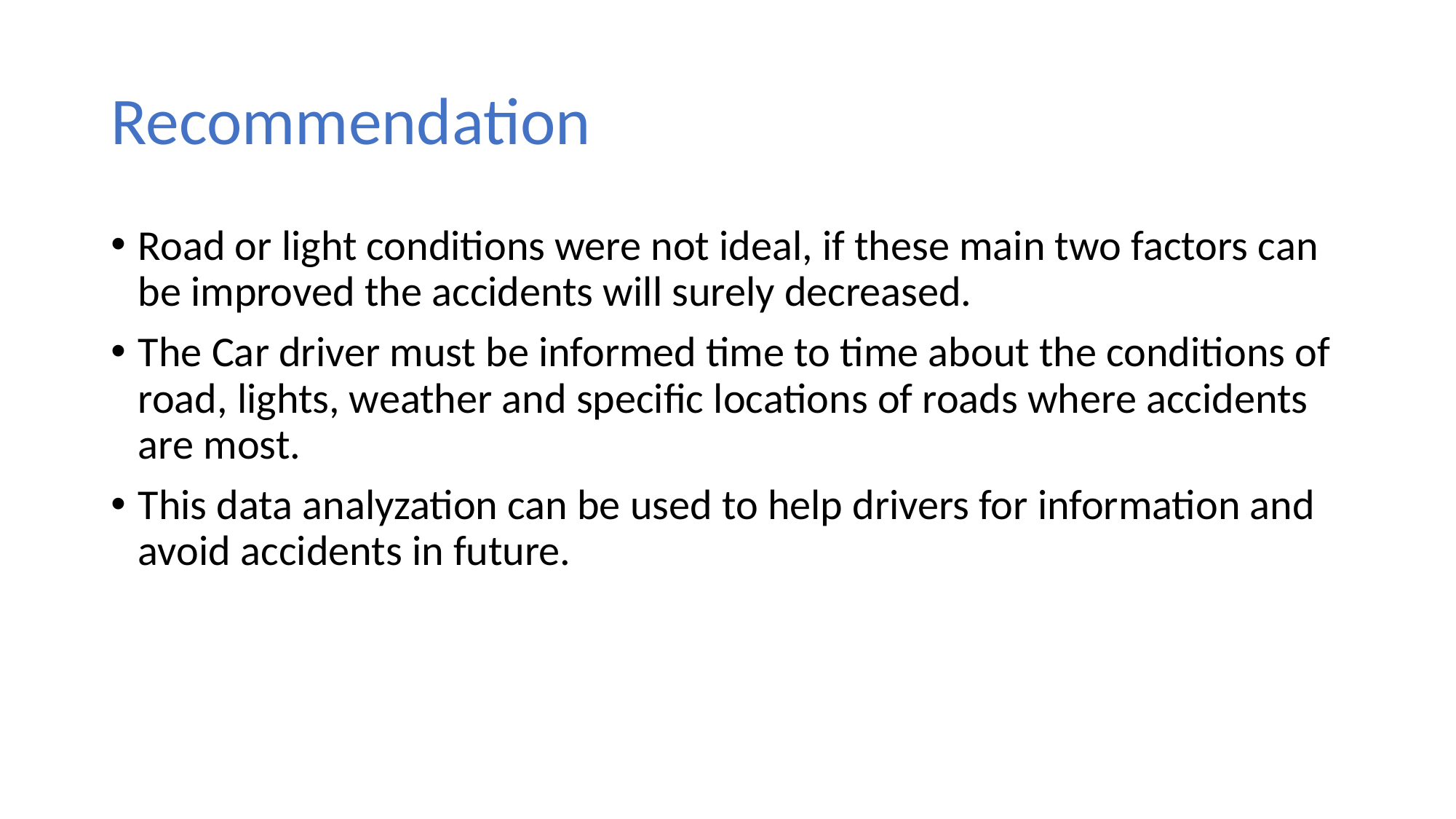

# Recommendation
Road or light conditions were not ideal, if these main two factors can be improved the accidents will surely decreased.
The Car driver must be informed time to time about the conditions of road, lights, weather and specific locations of roads where accidents are most.
This data analyzation can be used to help drivers for information and avoid accidents in future.